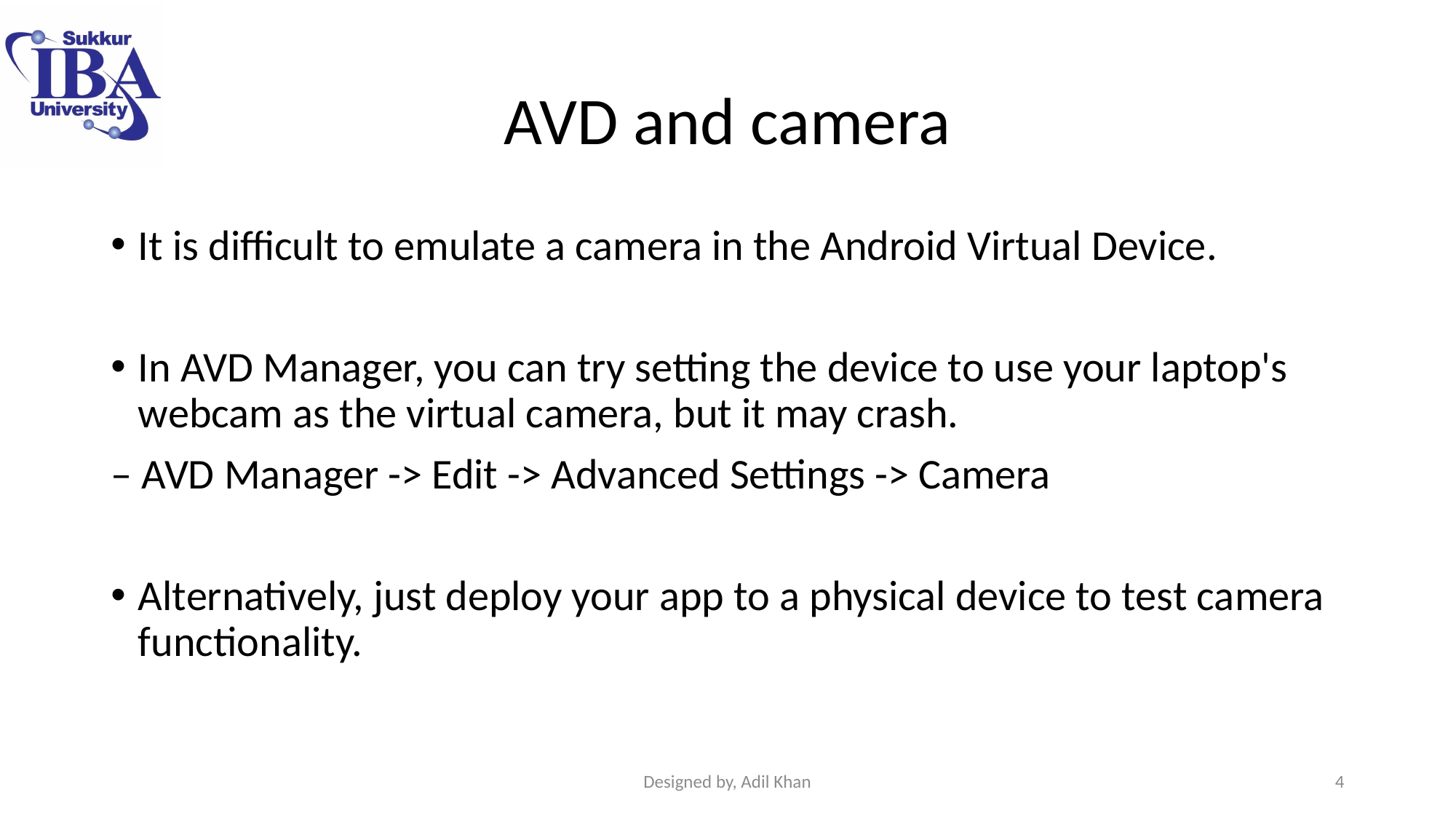

# AVD and camera
It is difficult to emulate a camera in the Android Virtual Device.

In AVD Manager, you can try setting the device to use your laptop's webcam as the virtual camera, but it may crash.
– AVD Manager -> Edit -> Advanced Settings -> Camera

Alternatively, just deploy your app to a physical device to test camera functionality.
Designed by, Adil Khan
4